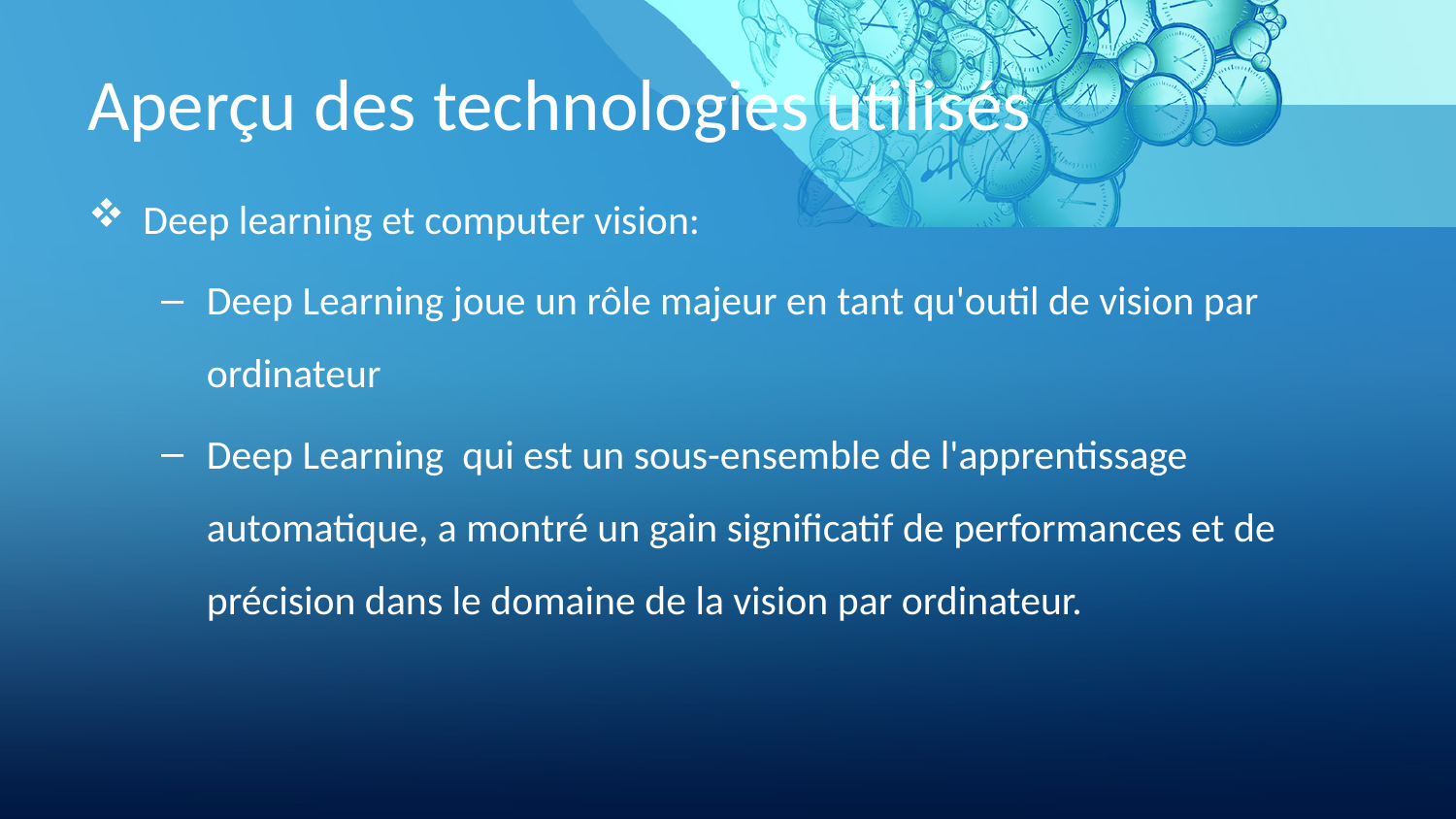

# Aperçu des technologies utilisés
Deep learning et computer vision:
Deep Learning joue un rôle majeur en tant qu'outil de vision par ordinateur
Deep Learning  qui est un sous-ensemble de l'apprentissage automatique, a montré un gain significatif de performances et de précision dans le domaine de la vision par ordinateur.